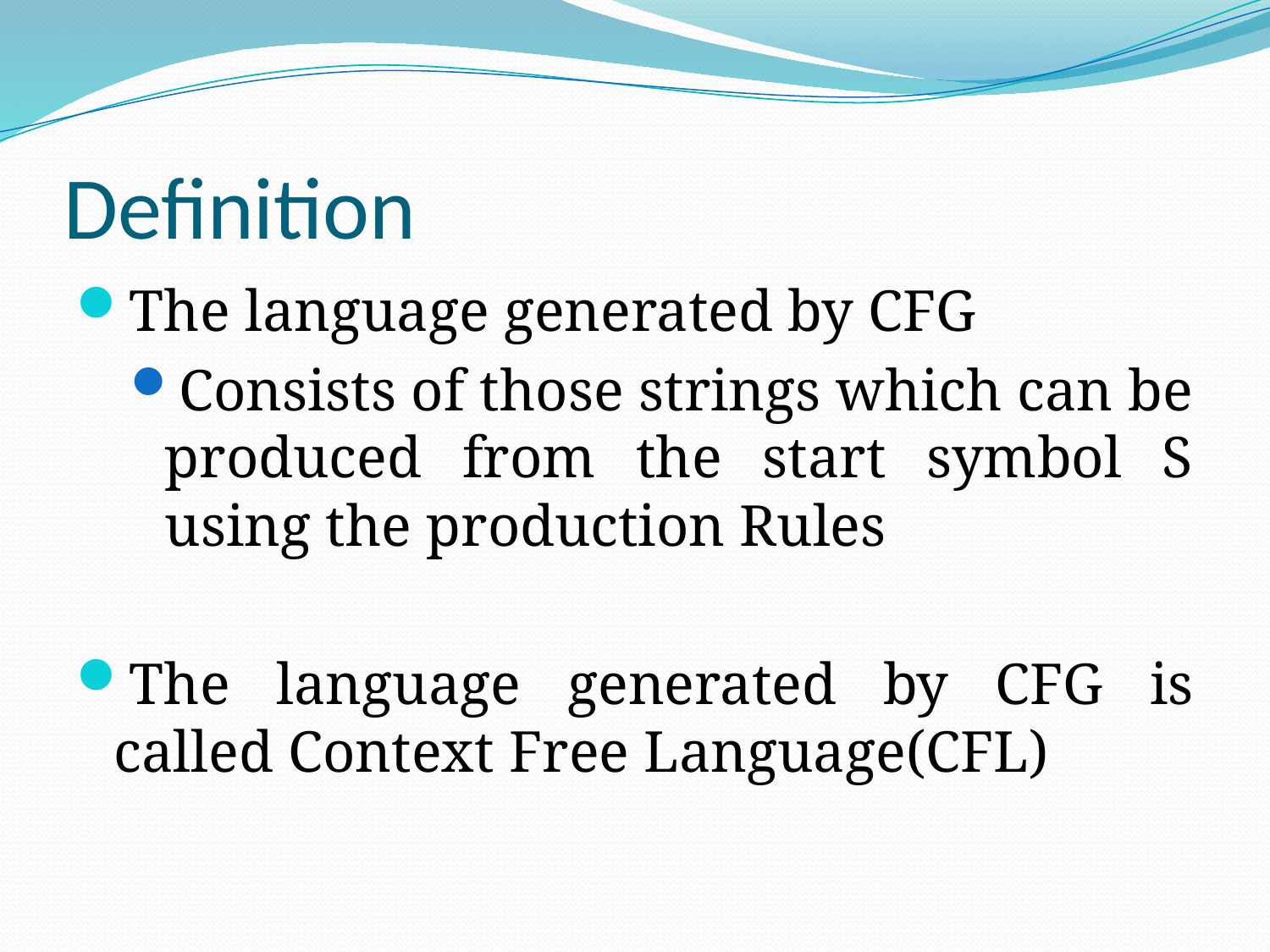

# Definition
The language generated by CFG
Consists of those strings which can be produced from the start symbol S using the production Rules

The language generated by CFG is called Context Free Language(CFL)